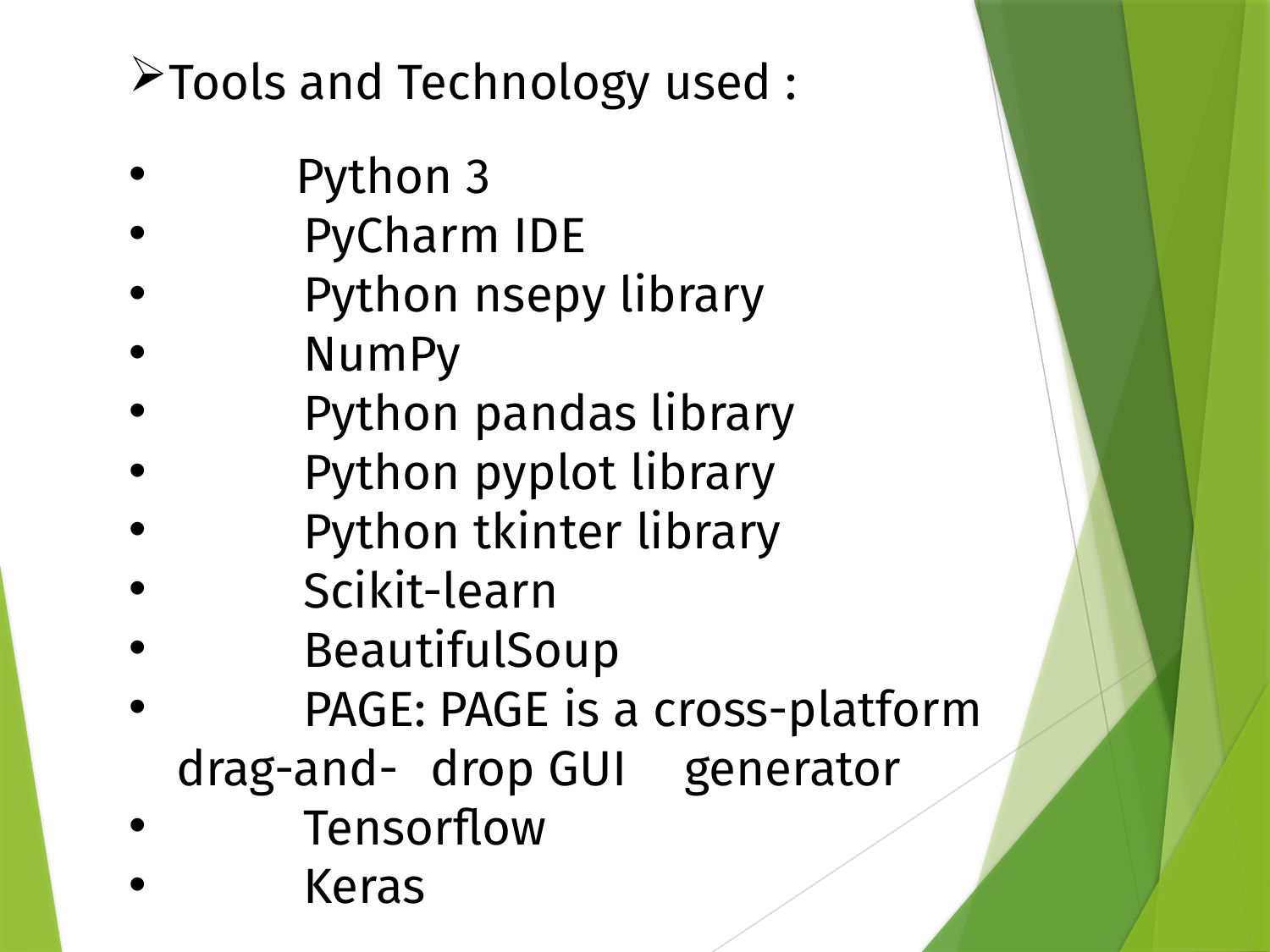

Tools and Technology used :
	Python 3
	PyCharm IDE
	Python nsepy library
	NumPy
	Python pandas library
	Python pyplot library
	Python tkinter library
	Scikit-learn
	BeautifulSoup
	PAGE: PAGE is a cross-platform drag-and-	drop GUI 	generator
	Tensorflow
	Keras